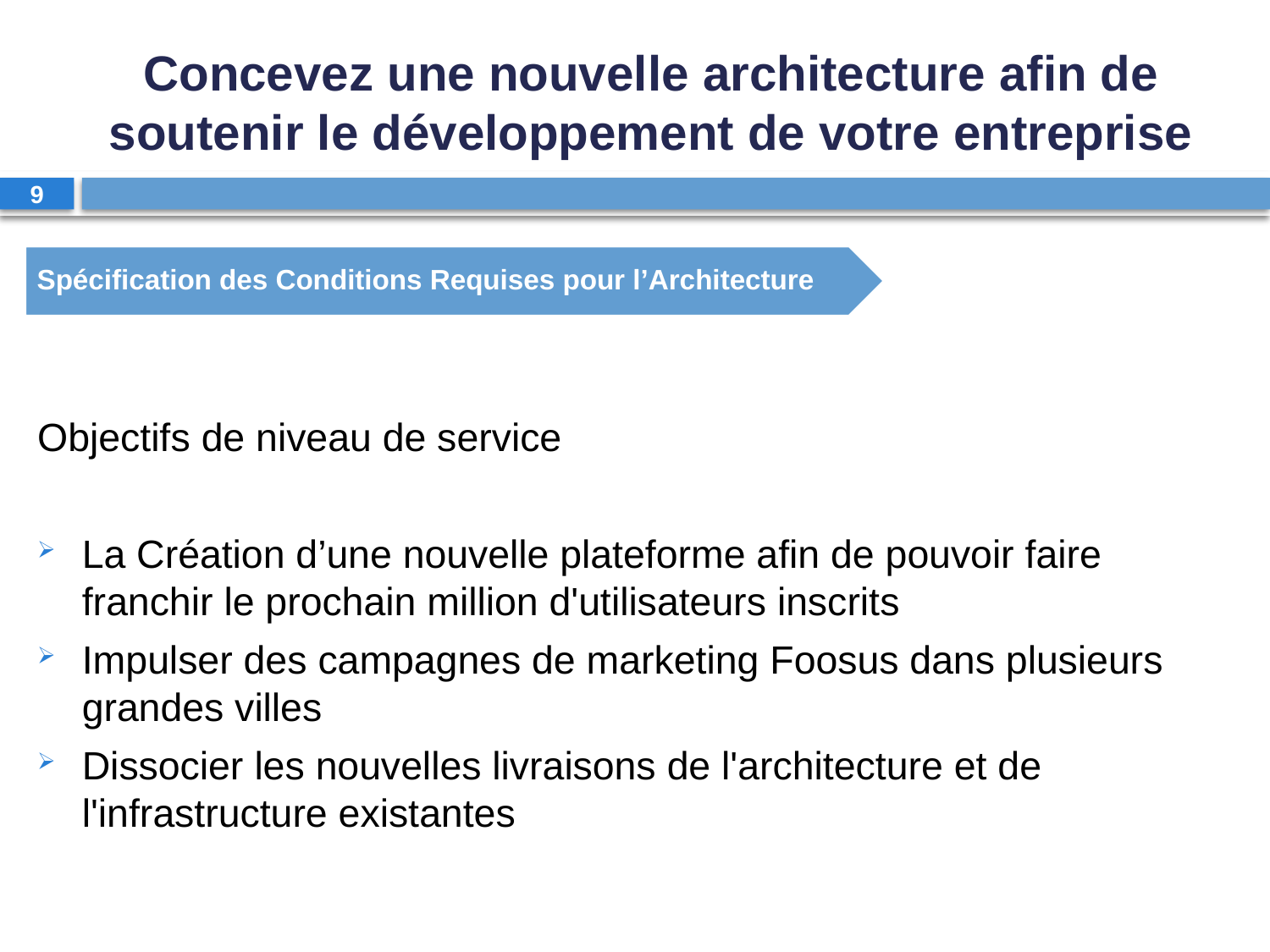

# Concevez une nouvelle architecture afin de soutenir le développement de votre entreprise
9

Objectifs de niveau de service

La Création d’une nouvelle plateforme afin de pouvoir faire franchir le prochain million d'utilisateurs inscrits
Impulser des campagnes de marketing Foosus dans plusieurs grandes villes
Dissocier les nouvelles livraisons de l'architecture et de l'infrastructure existantes

Spécification des Conditions Requises pour l’Architecture